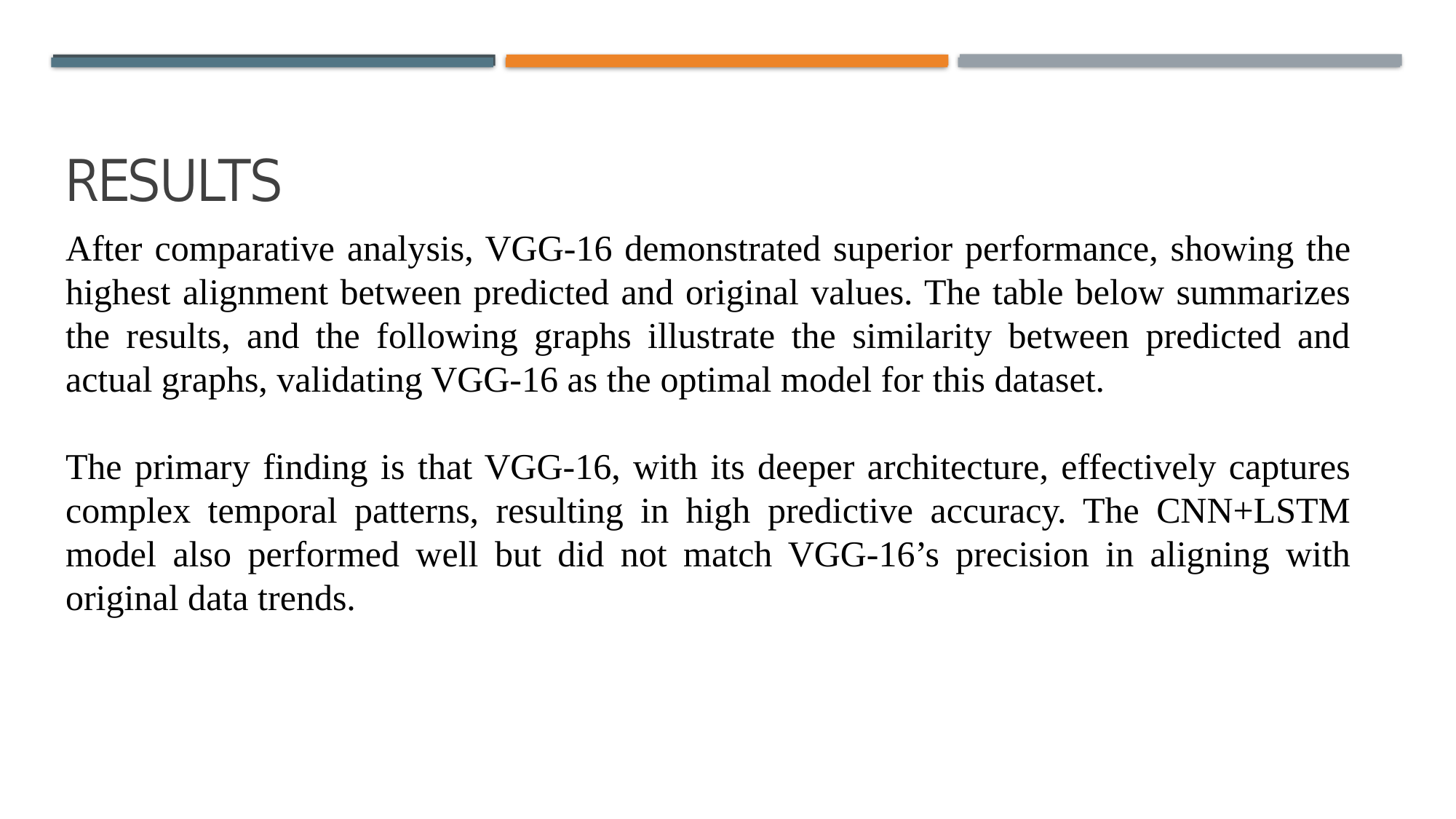

# RESULTS
After comparative analysis, VGG-16 demonstrated superior performance, showing the highest alignment between predicted and original values. The table below summarizes the results, and the following graphs illustrate the similarity between predicted and actual graphs, validating VGG-16 as the optimal model for this dataset.

The primary finding is that VGG-16, with its deeper architecture, effectively captures complex temporal patterns, resulting in high predictive accuracy. The CNN+LSTM model also performed well but did not match VGG-16’s precision in aligning with original data trends.